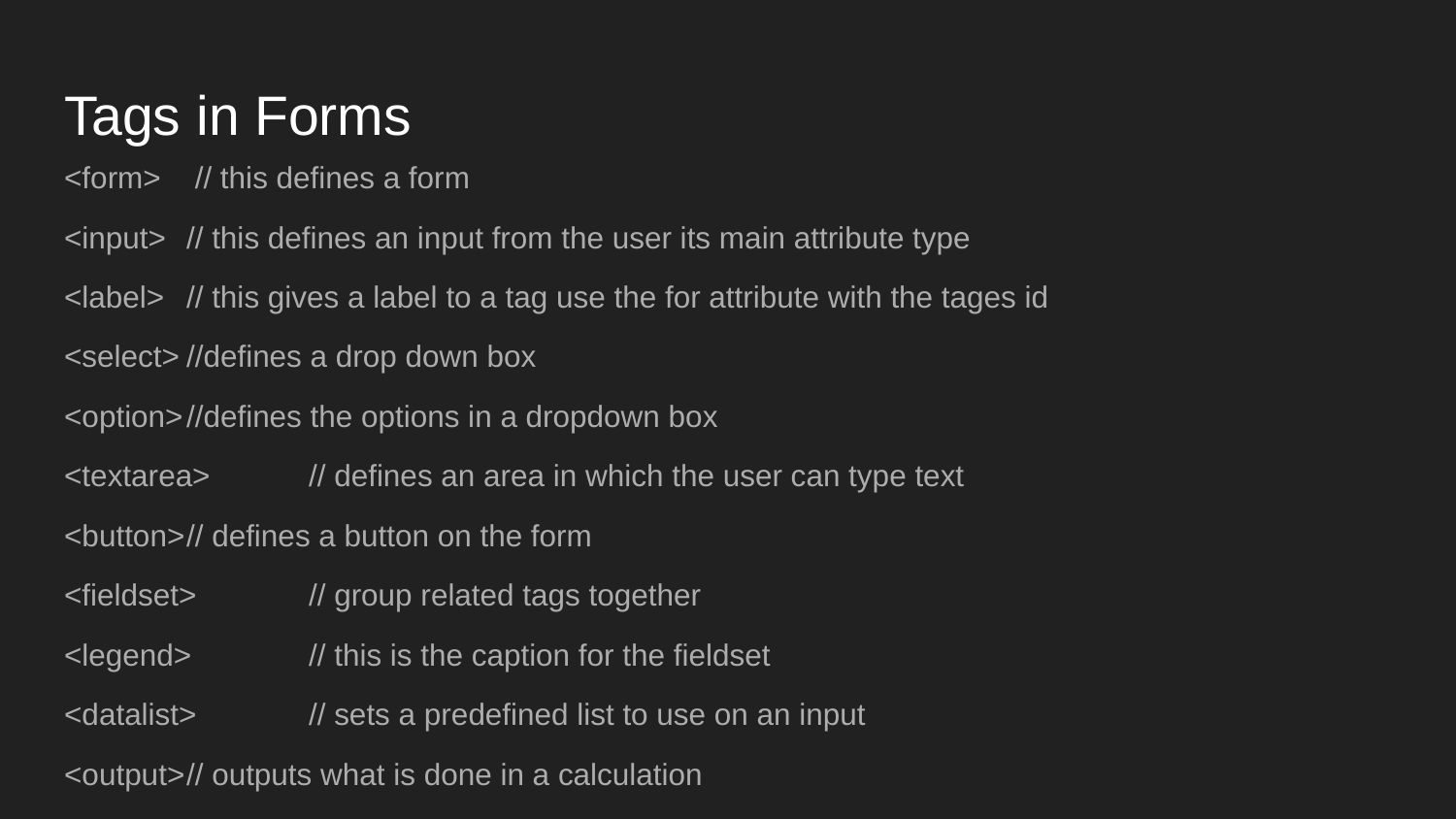

# Tags in Forms
<form>	 // this defines a form
<input>	// this defines an input from the user its main attribute type
<label>	// this gives a label to a tag use the for attribute with the tages id
<select>	//defines a drop down box
<option>	//defines the options in a dropdown box
<textarea>	// defines an area in which the user can type text
<button>	// defines a button on the form
<fieldset>	// group related tags together
<legend>	// this is the caption for the fieldset
<datalist>	// sets a predefined list to use on an input
<output>	// outputs what is done in a calculation